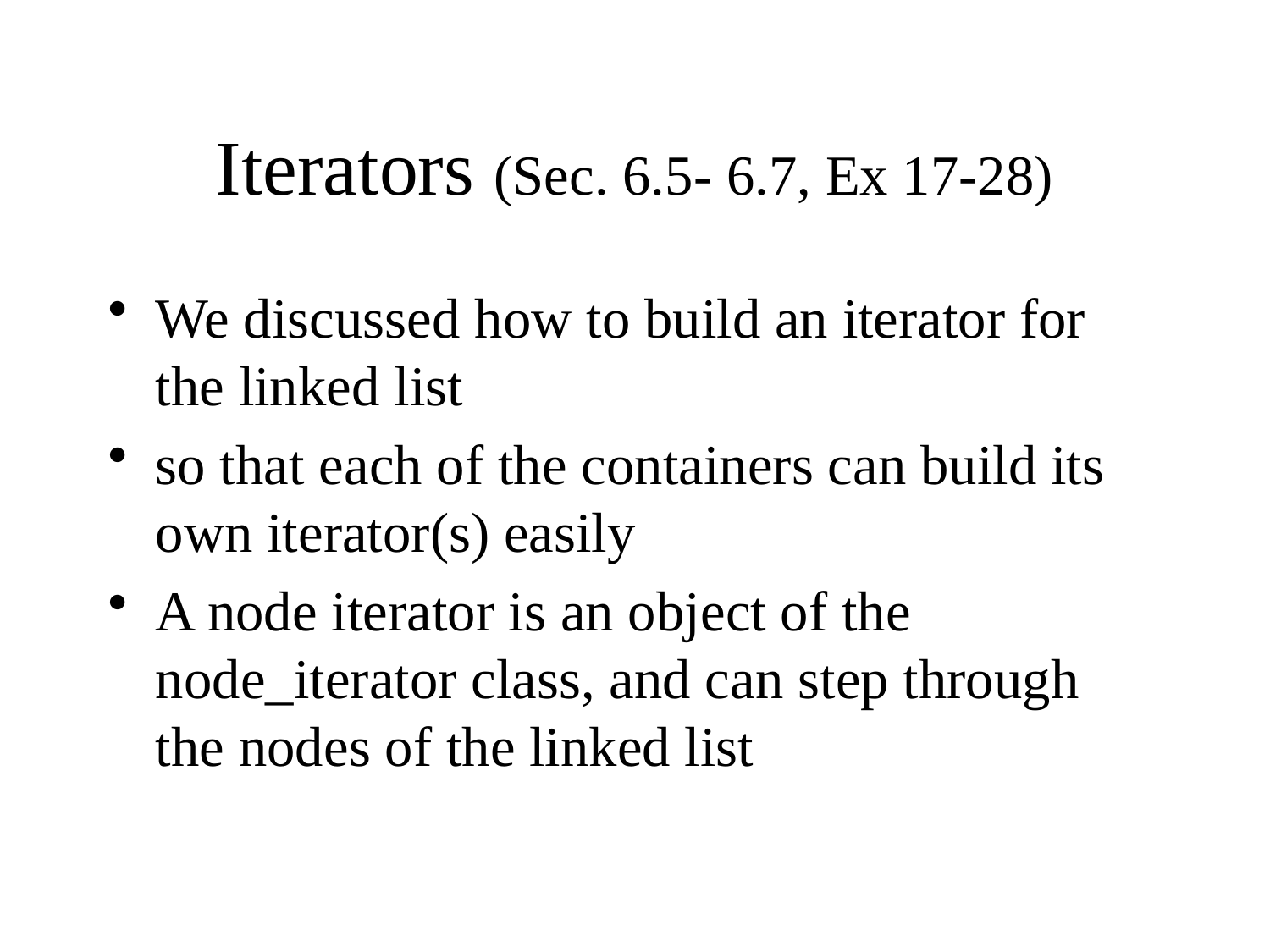

# Iterators (Sec. 6.5- 6.7, Ex 17-28)
We discussed how to build an iterator for the linked list
so that each of the containers can build its own iterator(s) easily
A node iterator is an object of the node_iterator class, and can step through the nodes of the linked list